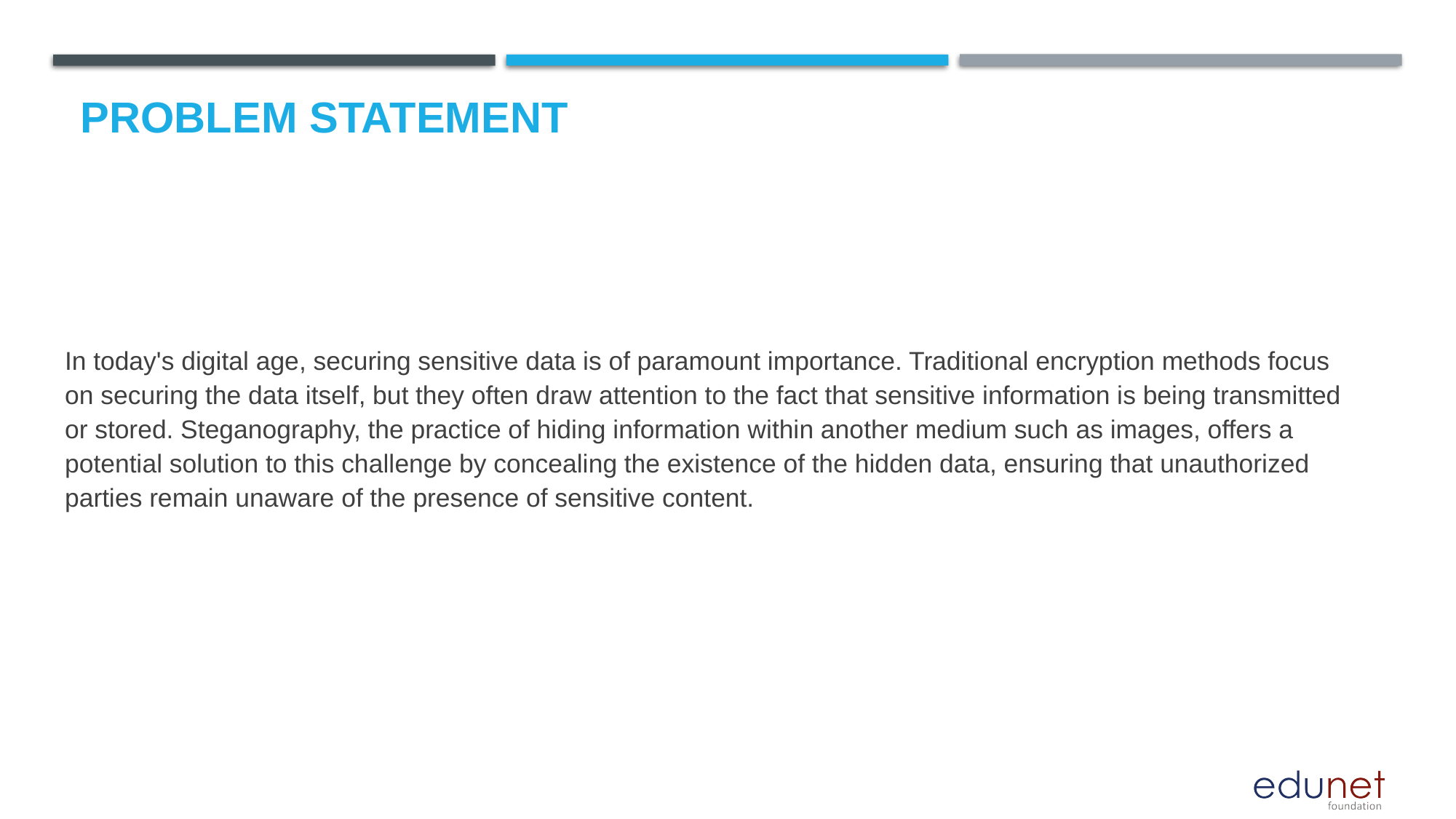

# Problem Statement
In today's digital age, securing sensitive data is of paramount importance. Traditional encryption methods focus on securing the data itself, but they often draw attention to the fact that sensitive information is being transmitted or stored. Steganography, the practice of hiding information within another medium such as images, offers a potential solution to this challenge by concealing the existence of the hidden data, ensuring that unauthorized parties remain unaware of the presence of sensitive content.